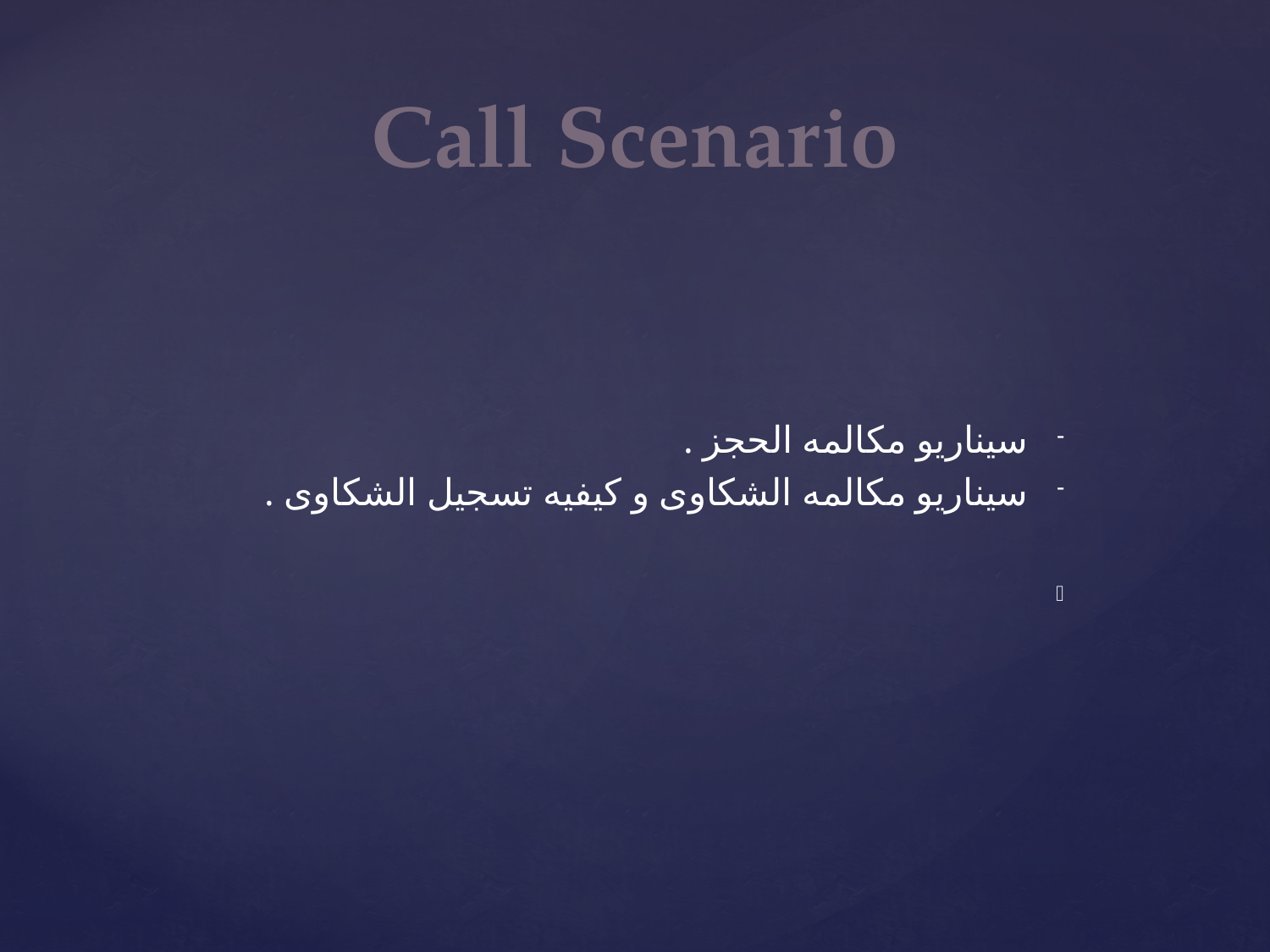

# Call Scenario
سيناريو مكالمه الحجز .
سيناريو مكالمه الشكاوى و كيفيه تسجيل الشكاوى .

file://///192.168.1.250/Call%20Center%20Sharing/Knowledge%20Base/Go%20Bus%20KB_files/Page401.htm